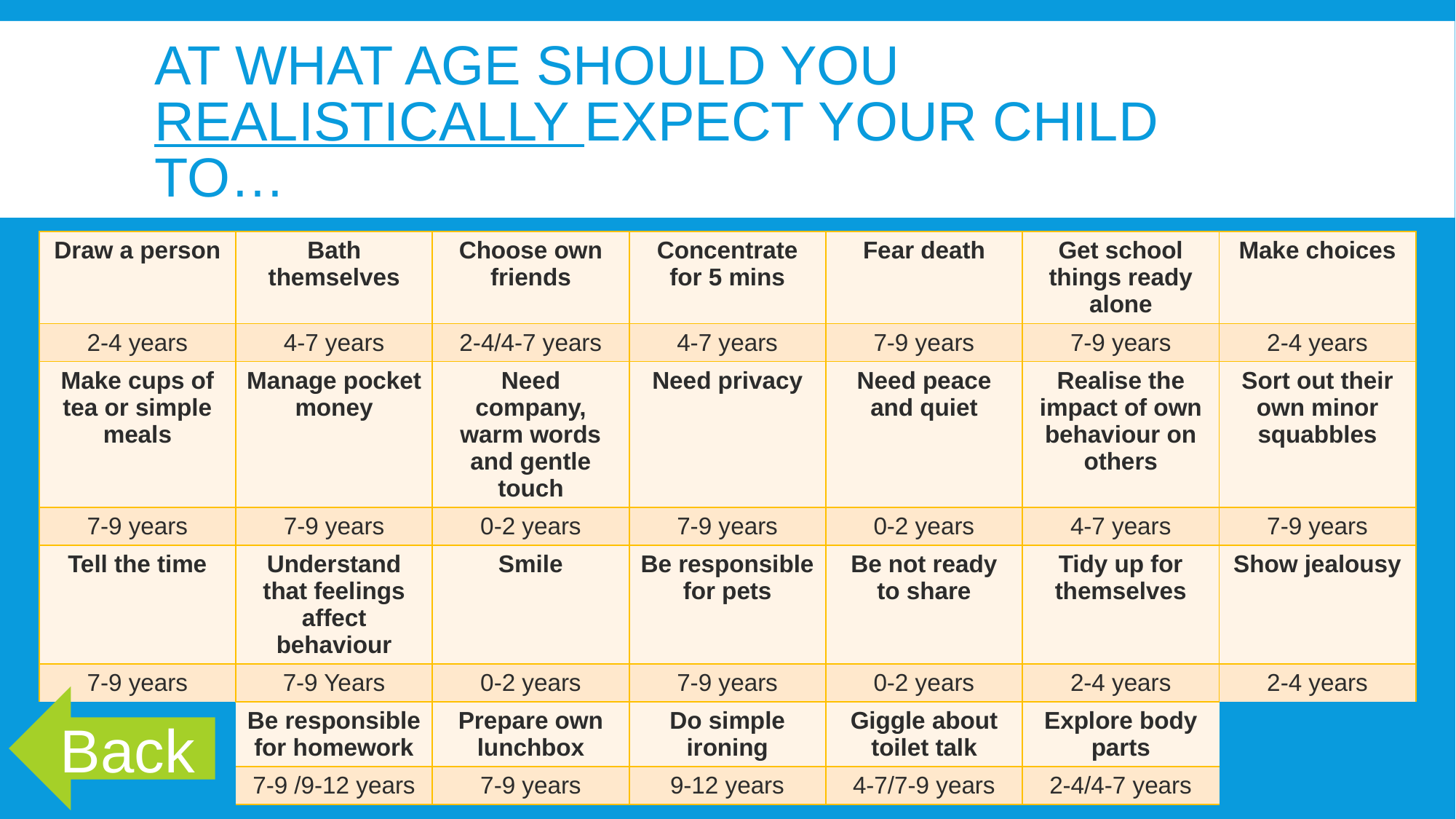

# At what age should you realistically expect your child to…
| Draw a person | Bath themselves | Choose own friends | Concentrate for 5 mins | Fear death | Get school things ready alone | Make choices |
| --- | --- | --- | --- | --- | --- | --- |
| 2-4 years | 4-7 years | 2-4/4-7 years | 4-7 years | 7-9 years | 7-9 years | 2-4 years |
| Make cups of tea or simple meals | Manage pocket money | Need company, warm words and gentle touch | Need privacy | Need peace and quiet | Realise the impact of own behaviour on others | Sort out their own minor squabbles |
| 7-9 years | 7-9 years | 0-2 years | 7-9 years | 0-2 years | 4-7 years | 7-9 years |
| Tell the time | Understand that feelings affect behaviour | Smile | Be responsible for pets | Be not ready to share | Tidy up for themselves | Show jealousy |
| 7-9 years | 7-9 Years | 0-2 years | 7-9 years | 0-2 years | 2-4 years | 2-4 years |
|  | Be responsible for homework | Prepare own lunchbox | Do simple ironing | Giggle about toilet talk | Explore body parts |  |
|  | 7-9 /9-12 years | 7-9 years | 9-12 years | 4-7/7-9 years | 2-4/4-7 years |  |
Back